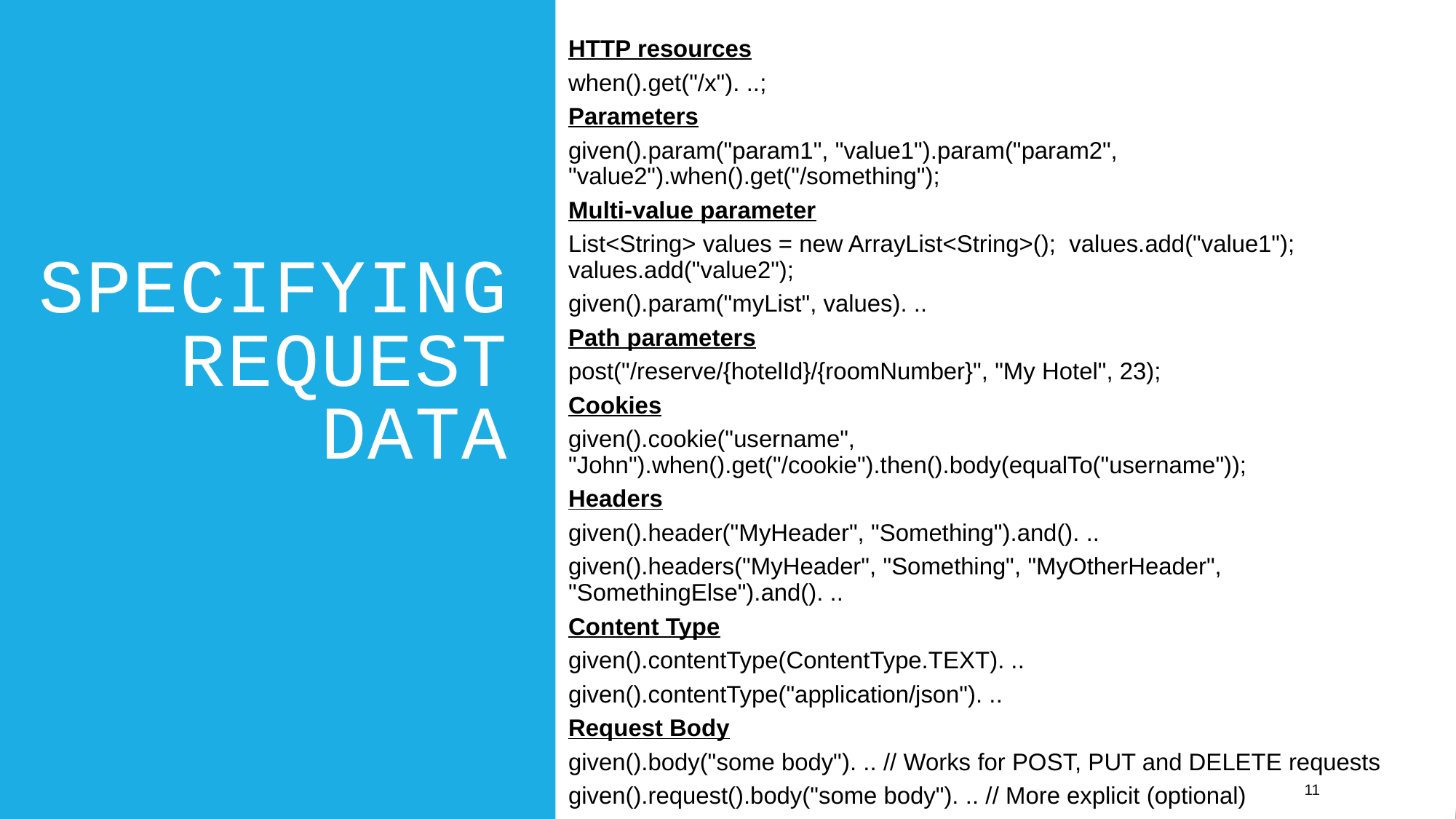

HTTP resources
when().get("/x"). ..;
Parameters
given().param("param1", "value1").param("param2", "value2").when().get("/something");
Multi-value parameter
List<String> values = new ArrayList<String>();  values.add("value1");  values.add("value2");
given().param("myList", values). ..
Path parameters
post("/reserve/{hotelId}/{roomNumber}", "My Hotel", 23);
Cookies
given().cookie("username", "John").when().get("/cookie").then().body(equalTo("username"));
Headers
given().header("MyHeader", "Something").and(). ..
given().headers("MyHeader", "Something", "MyOtherHeader", "SomethingElse").and(). ..
Content Type
given().contentType(ContentType.TEXT). ..
given().contentType("application/json"). ..
Request Body
given().body("some body"). .. // Works for POST, PUT and DELETE requests
given().request().body("some body"). .. // More explicit (optional)
# Specifying Request Data
11